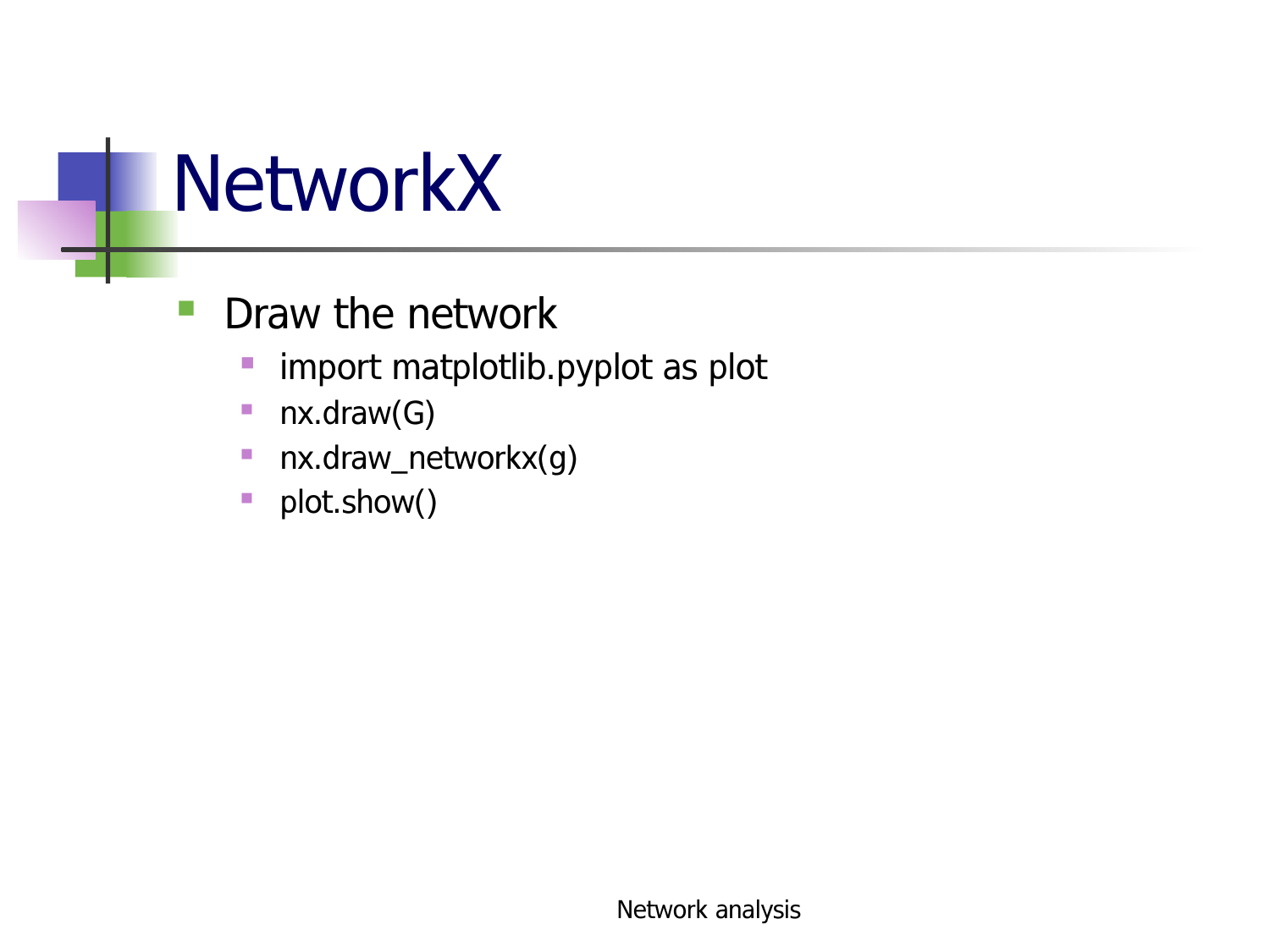

# NetworkX
Draw the network
import matplotlib.pyplot as plot
nx.draw(G)
nx.draw_networkx(g)
plot.show()

Network analysis